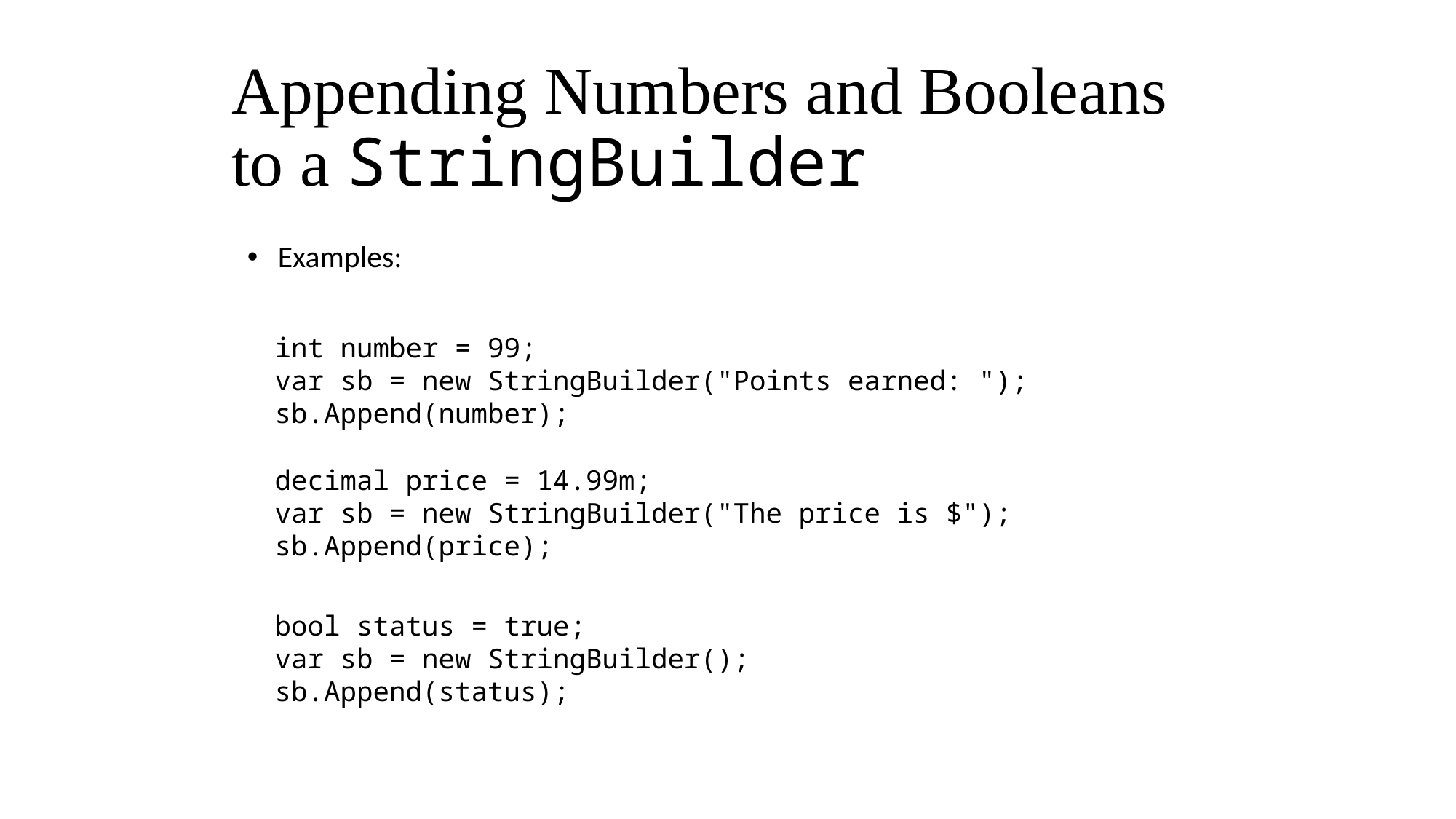

# Appending Numbers and Booleans to a StringBuilder
Examples:

int number = 99;
var sb = new StringBuilder("Points earned: ");
sb.Append(number);
decimal price = 14.99m;
var sb = new StringBuilder("The price is $");
sb.Append(price);
bool status = true;
var sb = new StringBuilder();
sb.Append(status);